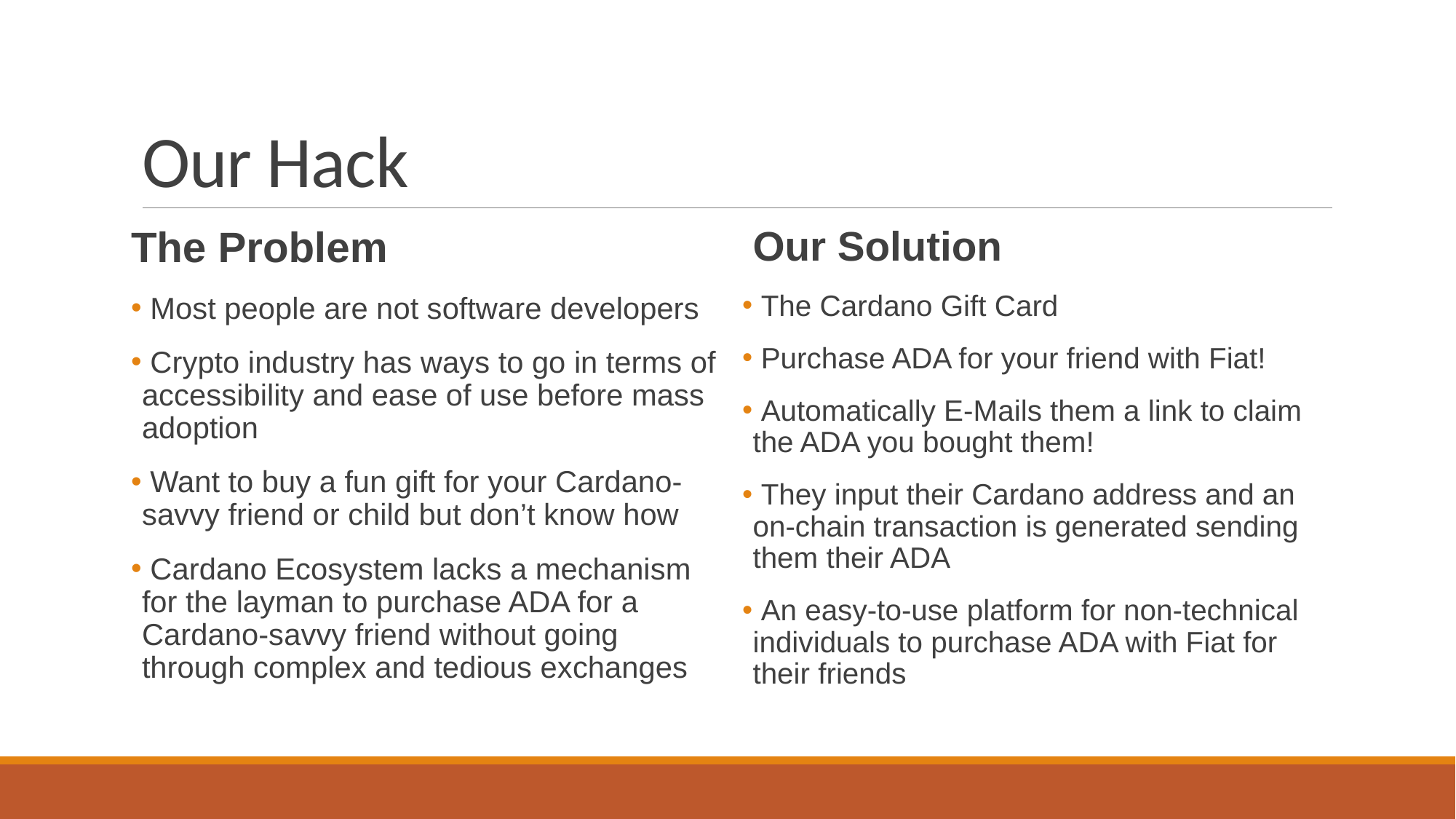

# Our Hack
The Problem
 Most people are not software developers
 Crypto industry has ways to go in terms of accessibility and ease of use before mass adoption
 Want to buy a fun gift for your Cardano-savvy friend or child but don’t know how
 Cardano Ecosystem lacks a mechanism for the layman to purchase ADA for a Cardano-savvy friend without going through complex and tedious exchanges

Our Solution
 The Cardano Gift Card
 Purchase ADA for your friend with Fiat!
 Automatically E-Mails them a link to claim the ADA you bought them!
 They input their Cardano address and an on-chain transaction is generated sending them their ADA
 An easy-to-use platform for non-technical individuals to purchase ADA with Fiat for their friends